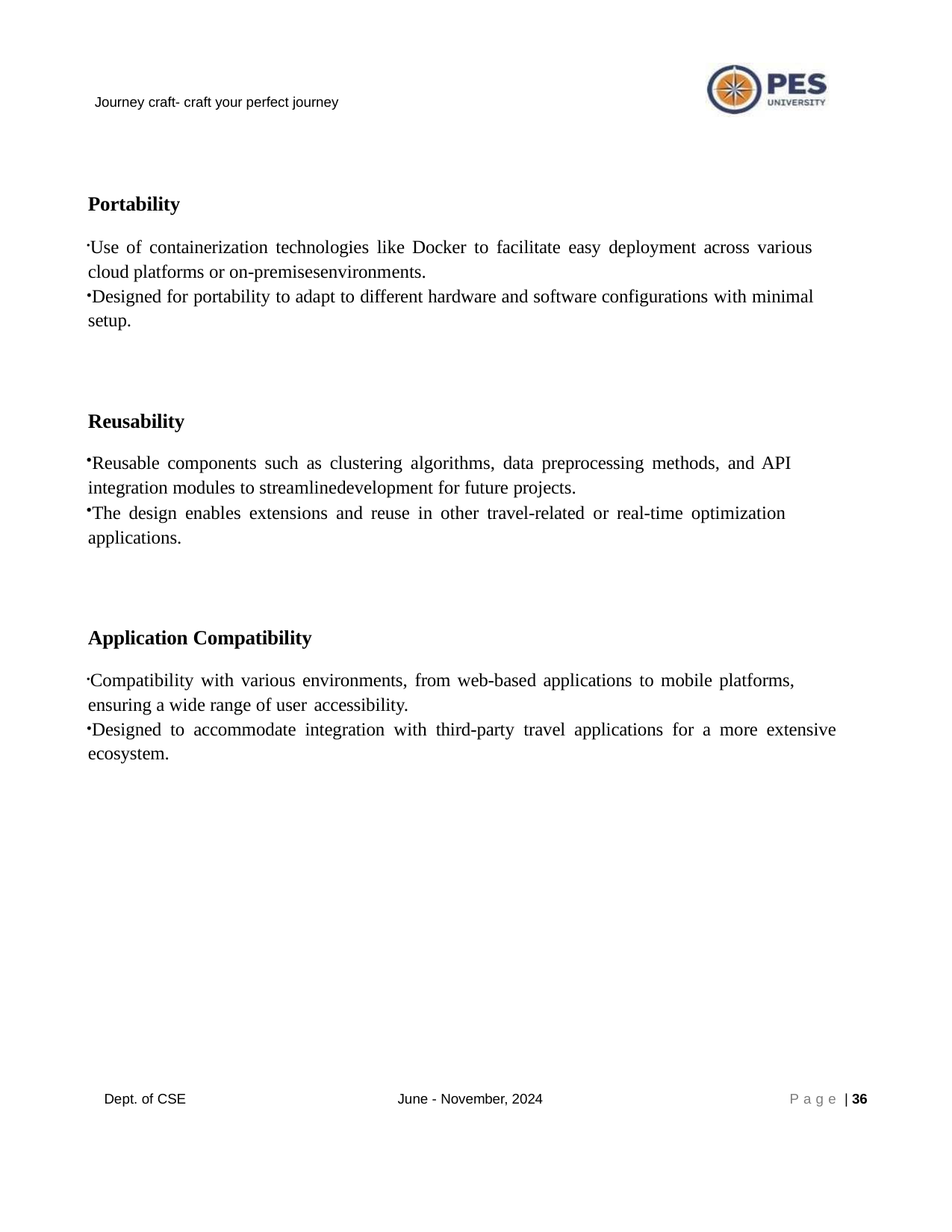

Journey craft- craft your perfect journey
Portability
Use of containerization technologies like Docker to facilitate easy deployment across various  cloud platforms or on-premisesenvironments.
Designed for portability to adapt to different hardware and software configurations with minimal  setup.
Reusability
Reusable components such as clustering algorithms, data preprocessing methods, and API  integration modules to streamlinedevelopment for future projects.
The design enables extensions and reuse in other travel-related or real-time optimization  applications.
Application Compatibility
Compatibility with various environments, from web-based applications to mobile platforms,  ensuring a wide range of user accessibility.
Designed to accommodate integration with third-party travel applications for a more extensive  ecosystem.
Dept. of CSE
June - November, 2024
P a g e | 36